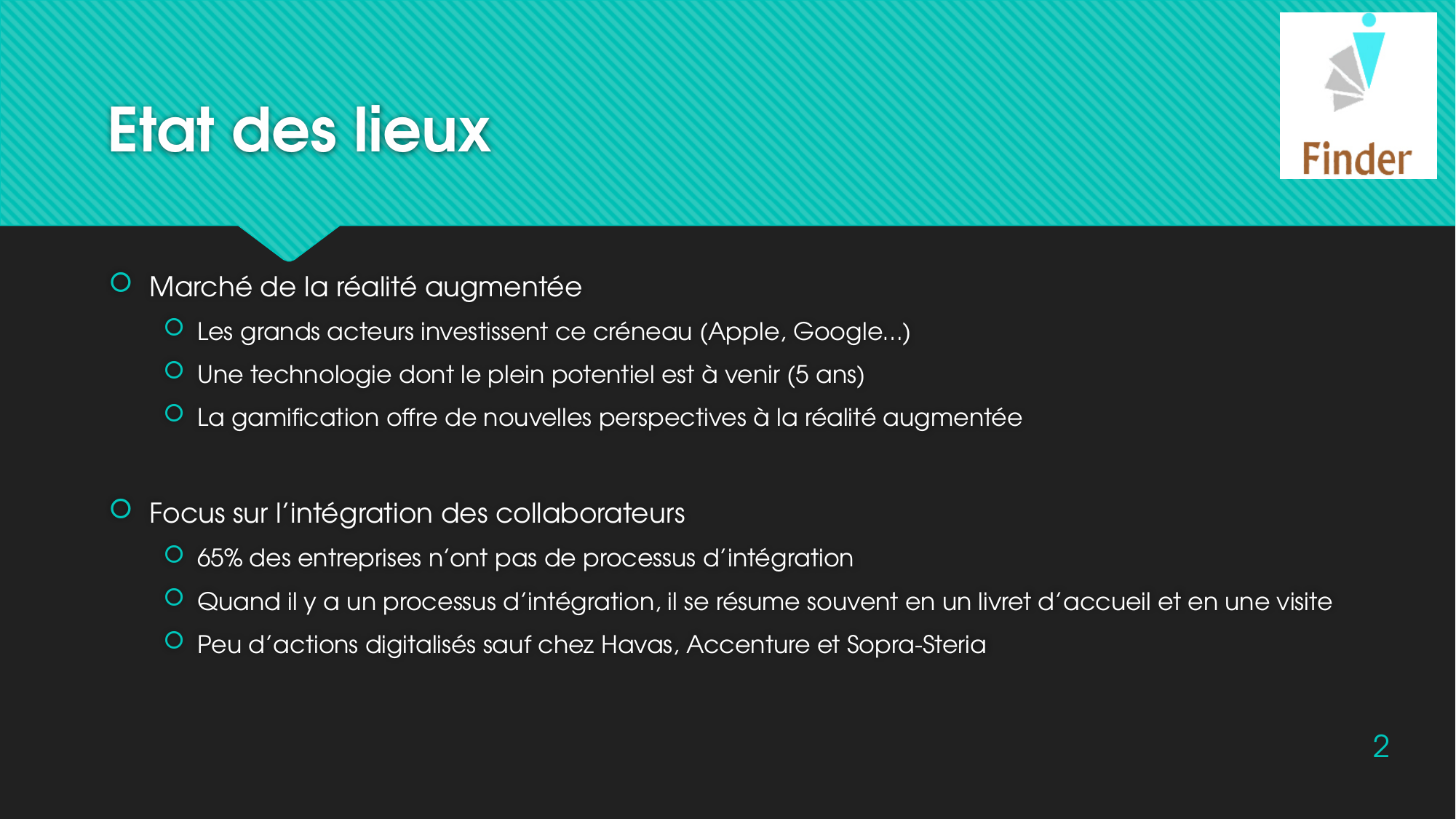

# Etat des lieux
Marché de la réalité augmentée
Les grands acteurs investissent ce créneau (Apple, Google…)
Une technologie dont le plein potentiel est à venir (5 ans)
La gamification offre de nouvelles perspectives à la réalité augmentée

Focus sur l’intégration des collaborateurs
65% des entreprises n’ont pas de processus d’intégration
Quand il y a un processus d’intégration, il se résume souvent en un livret d’accueil et en une visite
Peu d’actions digitalisés sauf chez Havas, Accenture et Sopra-Steria

2